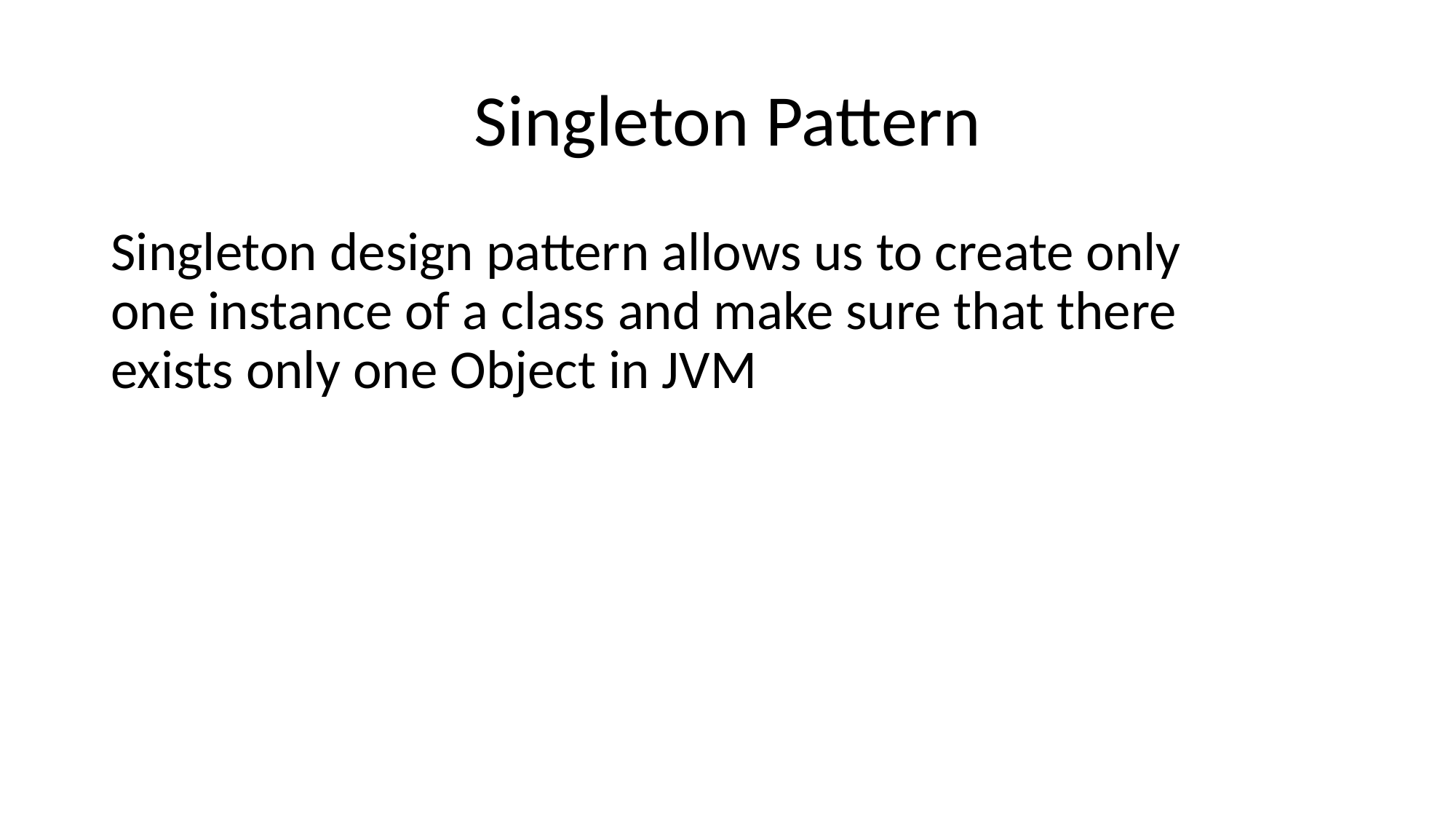

# Singleton Pattern
Singleton design pattern allows us to create only one instance of a class and make sure that there exists only one Object in JVM